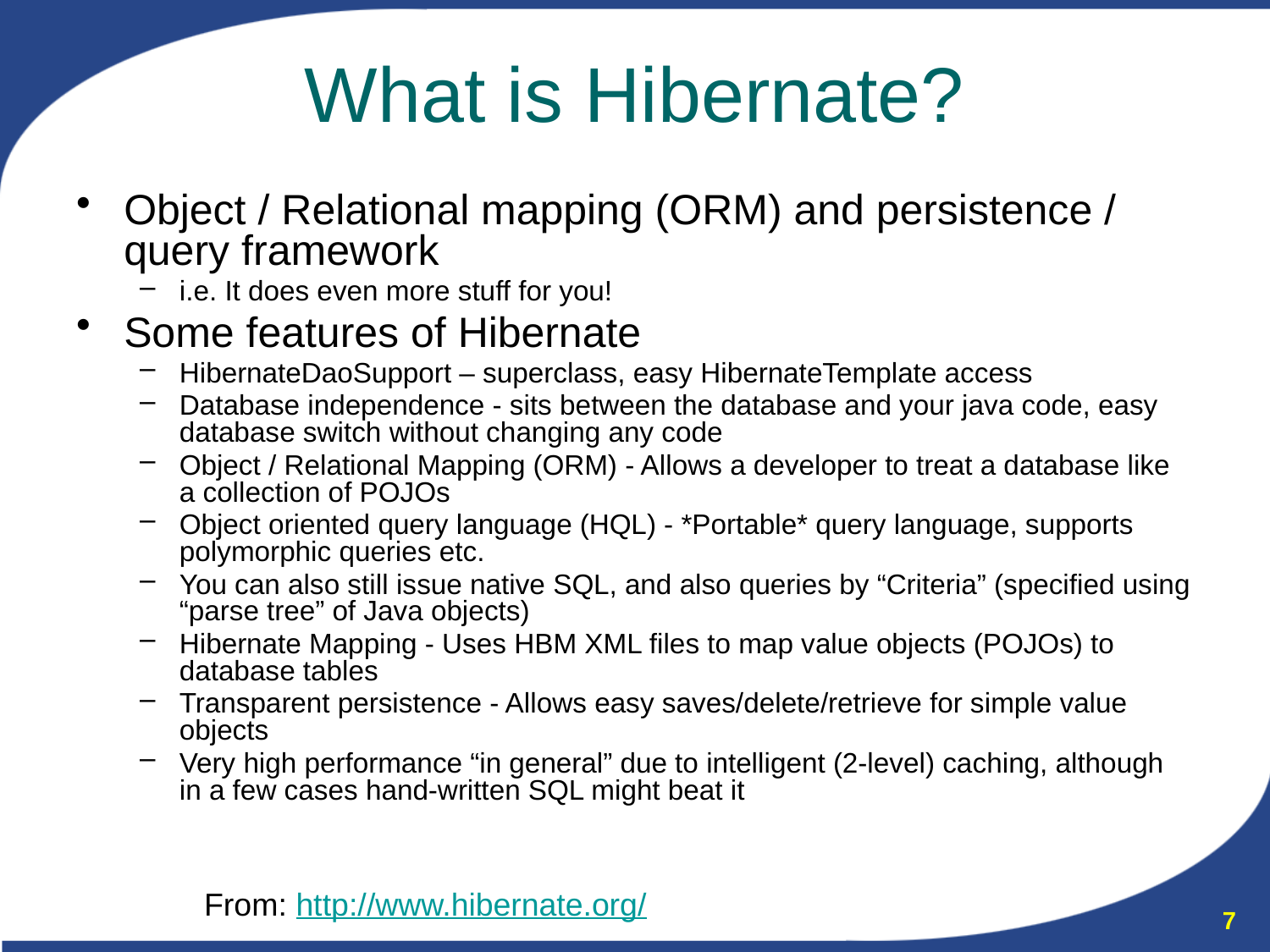

# What is Hibernate?
Object / Relational mapping (ORM) and persistence / query framework
i.e. It does even more stuff for you!
Some features of Hibernate
HibernateDaoSupport – superclass, easy HibernateTemplate access
Database independence - sits between the database and your java code, easy database switch without changing any code
Object / Relational Mapping (ORM) - Allows a developer to treat a database like a collection of POJOs
Object oriented query language (HQL) - *Portable* query language, supports polymorphic queries etc.
You can also still issue native SQL, and also queries by “Criteria” (specified using “parse tree” of Java objects)
Hibernate Mapping - Uses HBM XML files to map value objects (POJOs) to database tables
Transparent persistence - Allows easy saves/delete/retrieve for simple value objects
Very high performance “in general” due to intelligent (2-level) caching, although in a few cases hand-written SQL might beat it
From: http://www.hibernate.org/
7